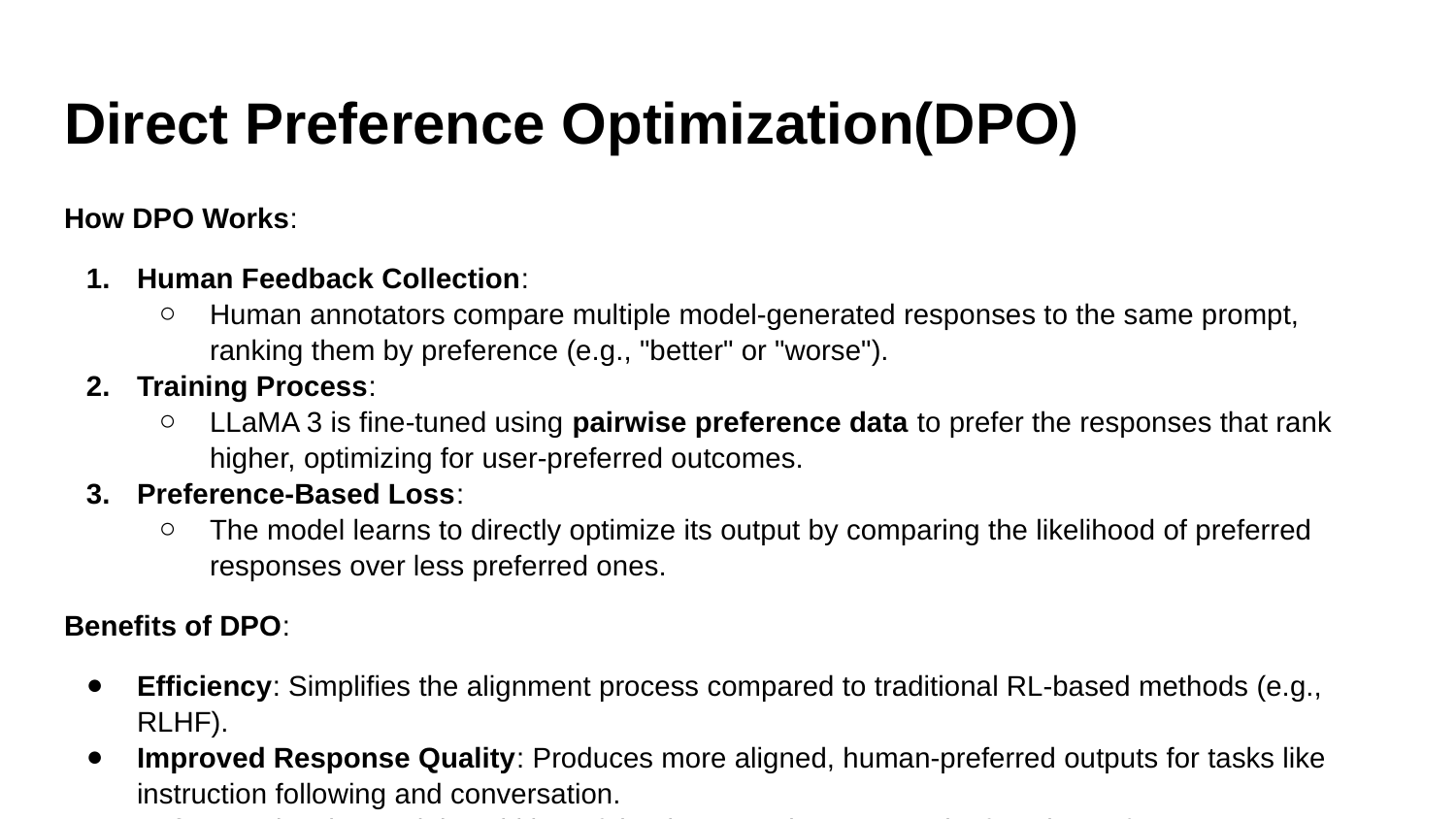

# Direct Preference Optimization(DPO)
How DPO Works:
Human Feedback Collection:
Human annotators compare multiple model-generated responses to the same prompt, ranking them by preference (e.g., "better" or "worse").
Training Process:
LLaMA 3 is fine-tuned using pairwise preference data to prefer the responses that rank higher, optimizing for user-preferred outcomes.
Preference-Based Loss:
The model learns to directly optimize its output by comparing the likelihood of preferred responses over less preferred ones.
Benefits of DPO:
Efficiency: Simplifies the alignment process compared to traditional RL-based methods (e.g., RLHF).
Improved Response Quality: Produces more aligned, human-preferred outputs for tasks like instruction following and conversation.
Safety: Helps the model avoid harmful or inappropriate content by favoring safer responses.